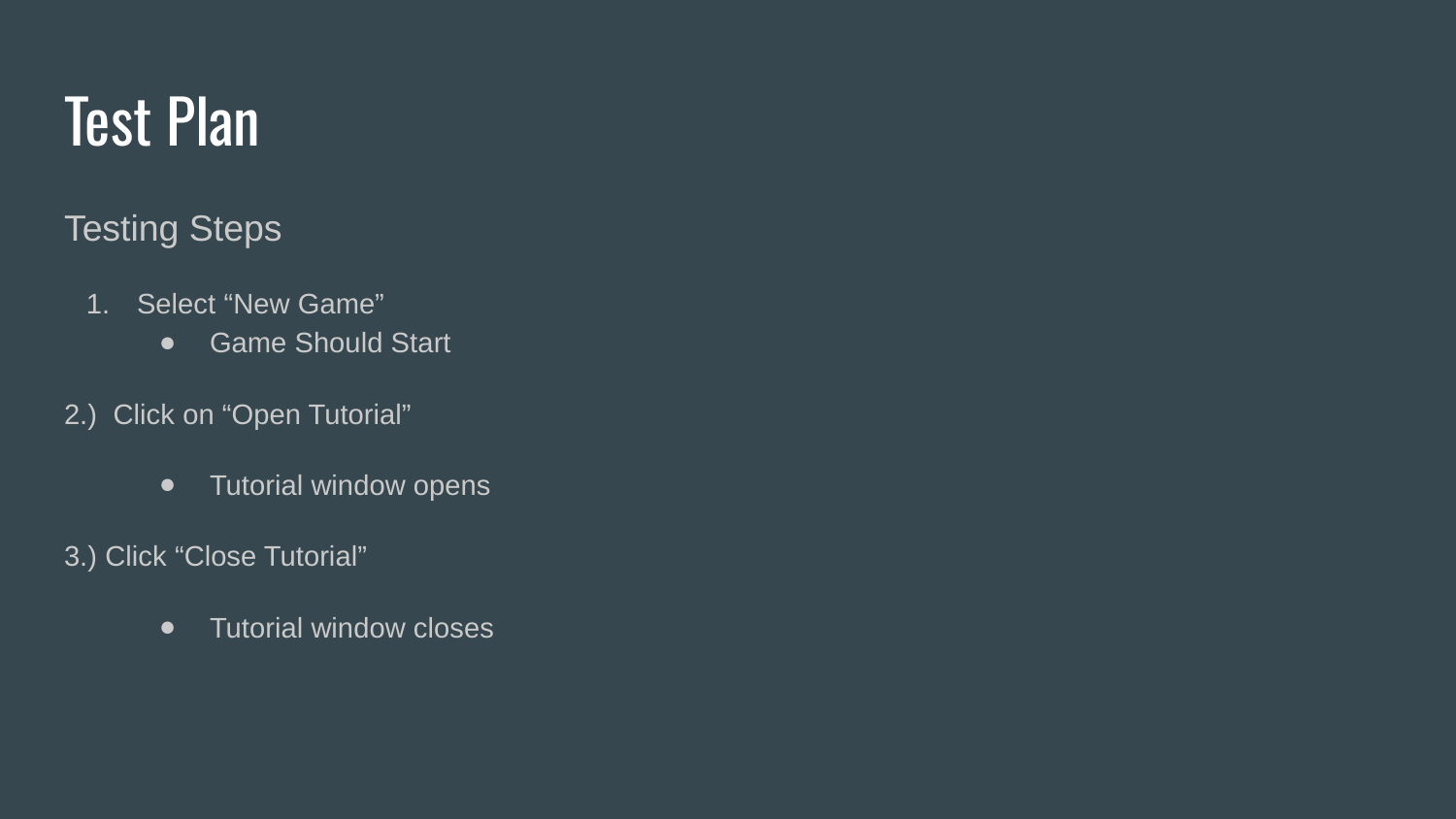

# Test Plan
Testing Steps
Select “New Game”
Game Should Start
2.)  Click on “Open Tutorial”
Tutorial window opens
3.) Click “Close Tutorial”
Tutorial window closes